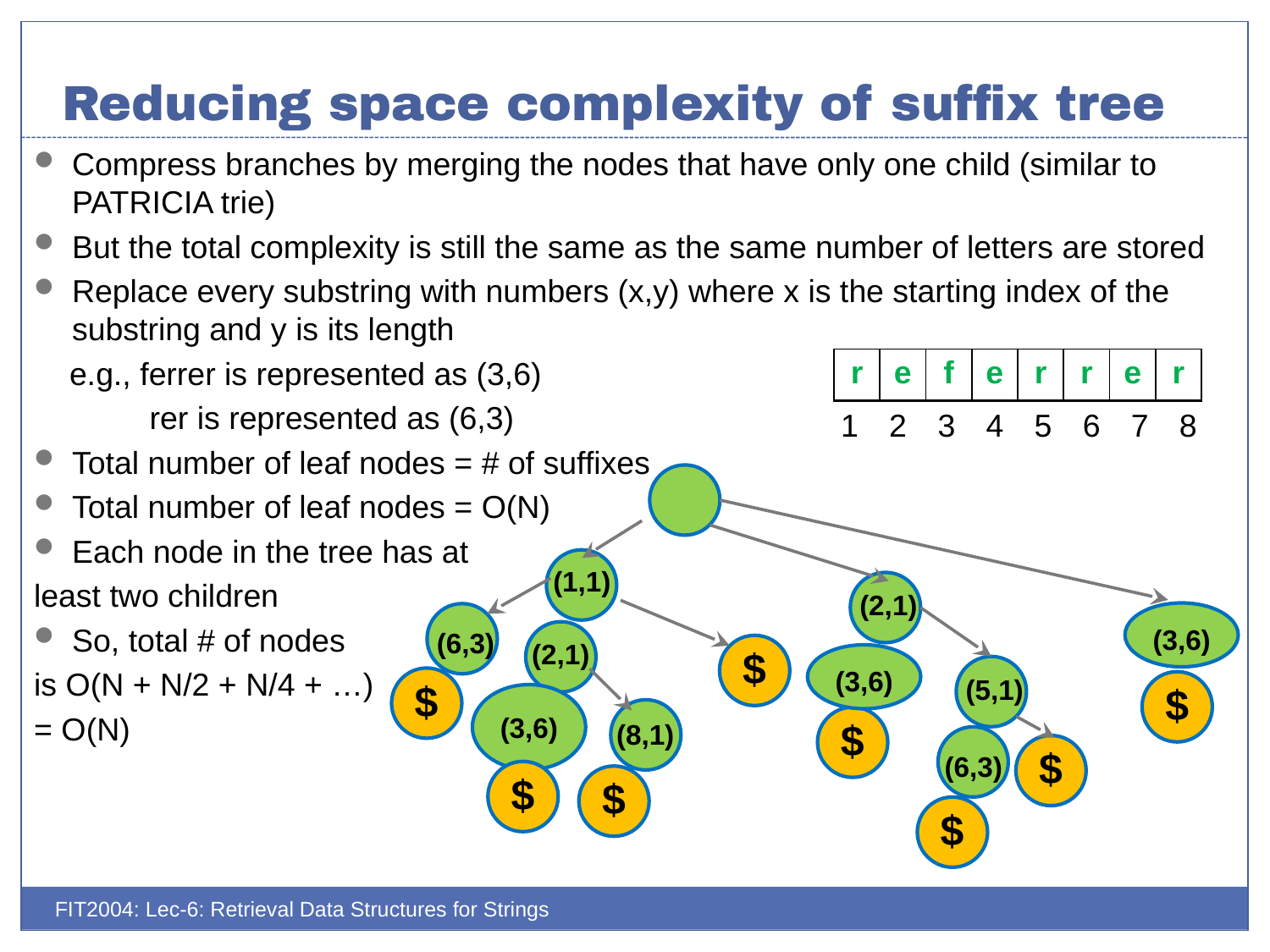

# Reducing space complexity of suffix tree
Compress branches by merging the nodes that have only one child (similar to PATRICIA trie)
But the total complexity is still the same as the same number of letters are stored
Replace every substring with numbers (x,y) where x is the starting index of the substring and y is its length
    e.g., ferrer is represented as (3,6)
             rer is represented as (6,3)
Total number of leaf nodes = # of suffixes
Total number of leaf nodes = O(N)
Each node in the tree has at
least two children
So, total # of nodes
is O(N + N/2 + N/4 + …)
= O(N)

| r | e | f | e | r | r | e | r |
| --- | --- | --- | --- | --- | --- | --- | --- |
| 1 | 2 | 3 | 4 | 5 | 6 | 7 | 8 |
| --- | --- | --- | --- | --- | --- | --- | --- |

(1,1)

(2,1)

(3,6)

(6,3)

(2,1)

$

(3,6)

(5,1)

$

$

(3,6)

(8,1)

$

(6,3)

$

$

$

$
FIT2004: Lec-6: Retrieval Data Structures for Strings